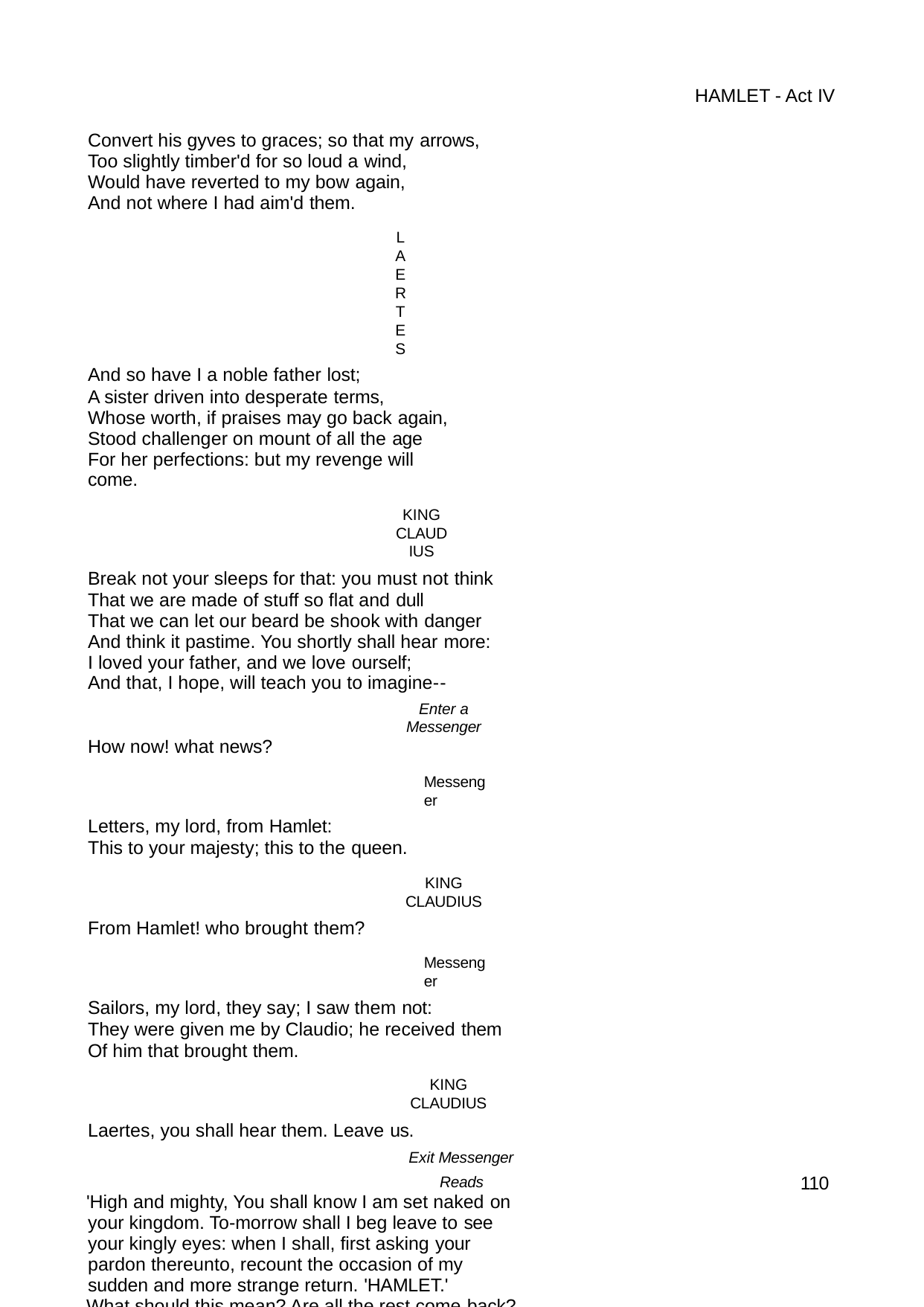

HAMLET - Act IV
Convert his gyves to graces; so that my arrows, Too slightly timber'd for so loud a wind,
Would have reverted to my bow again, And not where I had aim'd them.
LAERTES
And so have I a noble father lost;
A sister driven into desperate terms, Whose worth, if praises may go back again, Stood challenger on mount of all the age
For her perfections: but my revenge will come.
KING CLAUDIUS
Break not your sleeps for that: you must not think That we are made of stuff so flat and dull
That we can let our beard be shook with danger And think it pastime. You shortly shall hear more: I loved your father, and we love ourself;
And that, I hope, will teach you to imagine--
Enter a Messenger
How now! what news?
Messenger
Letters, my lord, from Hamlet:
This to your majesty; this to the queen.
KING CLAUDIUS
From Hamlet! who brought them?
Messenger
Sailors, my lord, they say; I saw them not:
They were given me by Claudio; he received them Of him that brought them.
KING CLAUDIUS
Laertes, you shall hear them. Leave us.
Exit Messenger Reads
'High and mighty, You shall know I am set naked on your kingdom. To-morrow shall I beg leave to see your kingly eyes: when I shall, first asking your pardon thereunto, recount the occasion of my sudden and more strange return. 'HAMLET.'
What should this mean? Are all the rest come back? Or is it some abuse, and no such thing?
LAERTES
Know you the hand?
KING CLAUDIUS
110